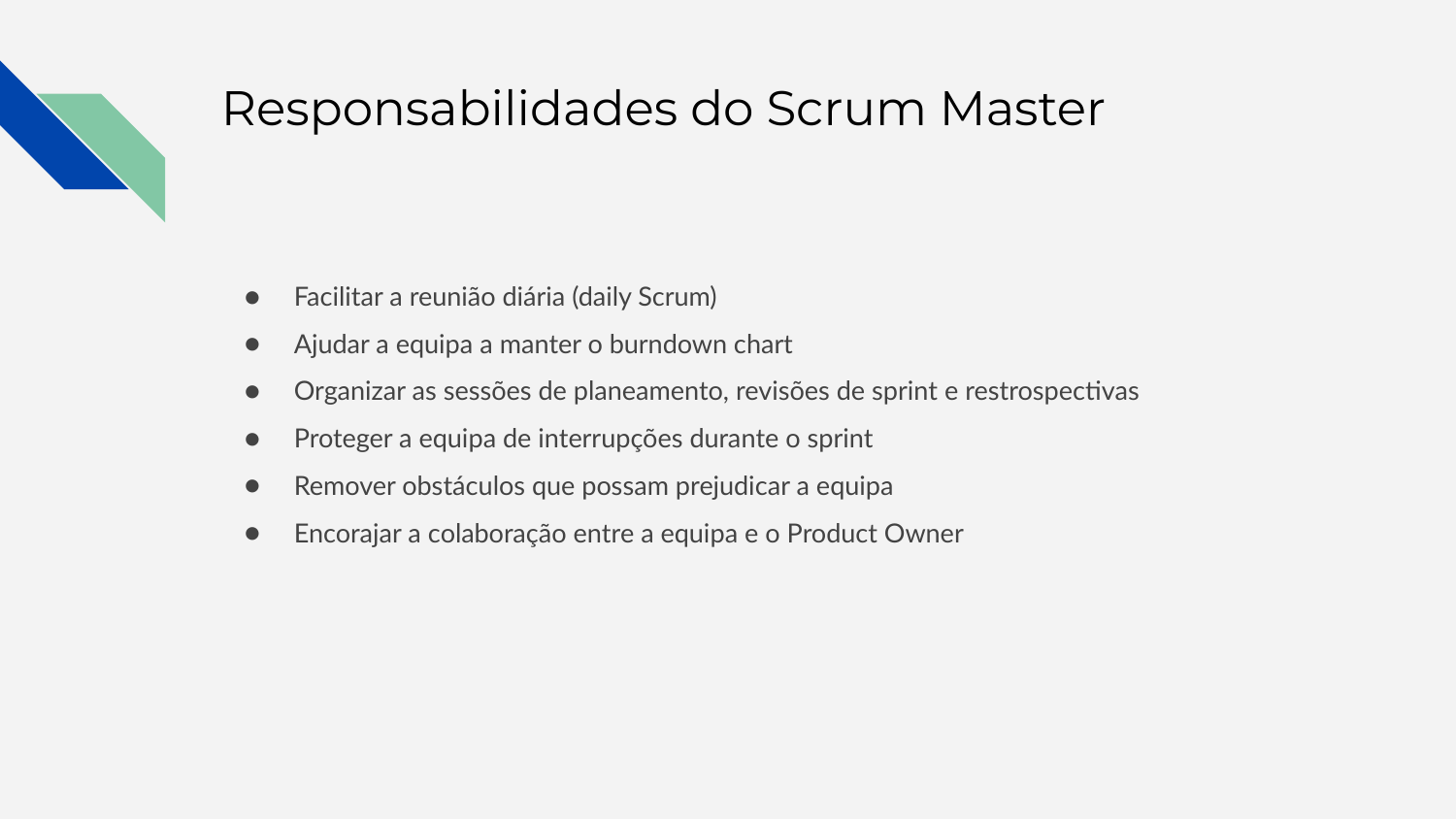

# Responsabilidades do Scrum Master
Facilitar a reunião diária (daily Scrum)
Ajudar a equipa a manter o burndown chart
Organizar as sessões de planeamento, revisões de sprint e restrospectivas
Proteger a equipa de interrupções durante o sprint
Remover obstáculos que possam prejudicar a equipa
Encorajar a colaboração entre a equipa e o Product Owner